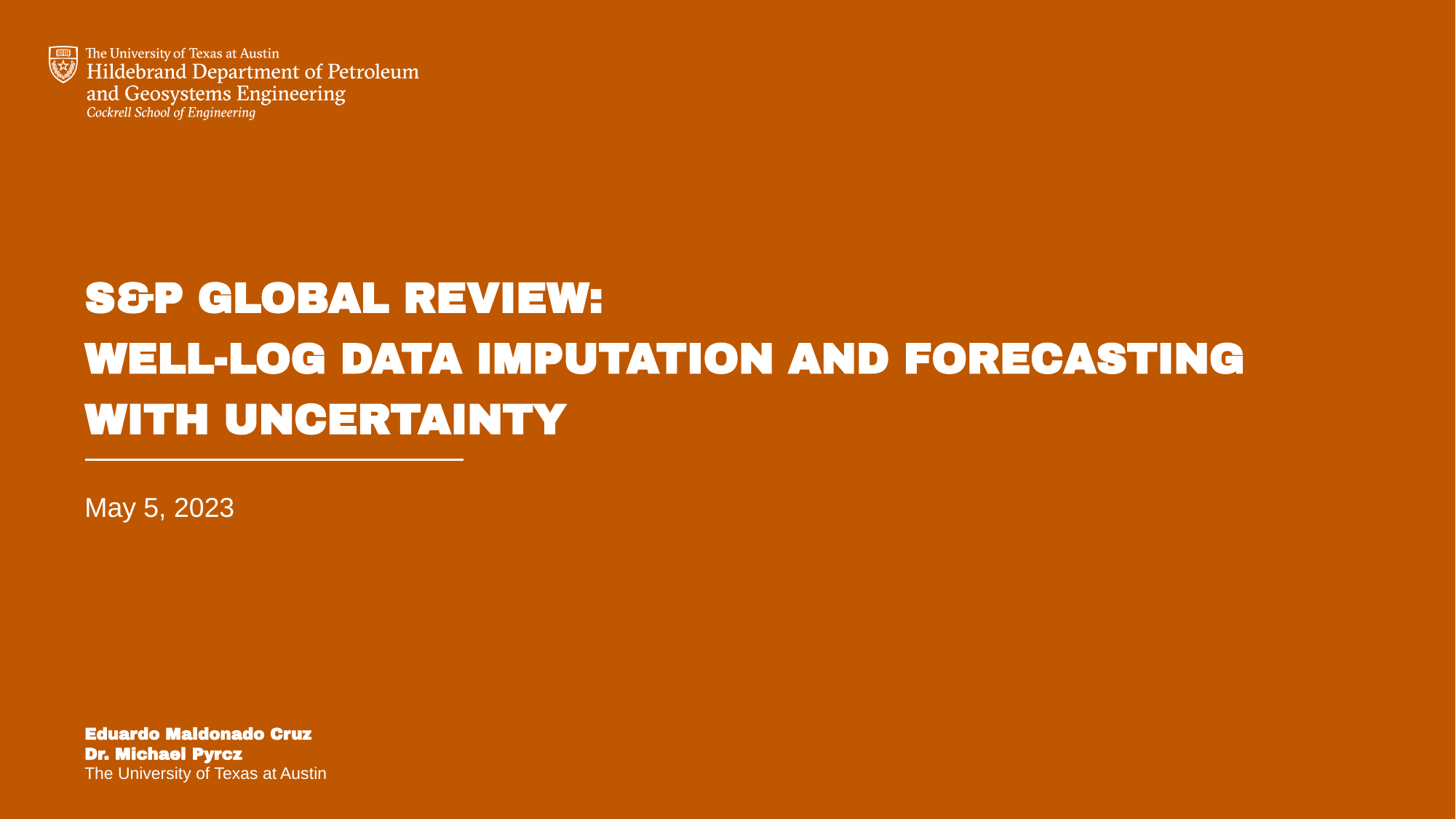

S&P Global review:
well-log data imputation and forecasting with uncertainty
May 5, 2023
Eduardo Maldonado Cruz
Dr. Michael Pyrcz
The University of Texas at Austin